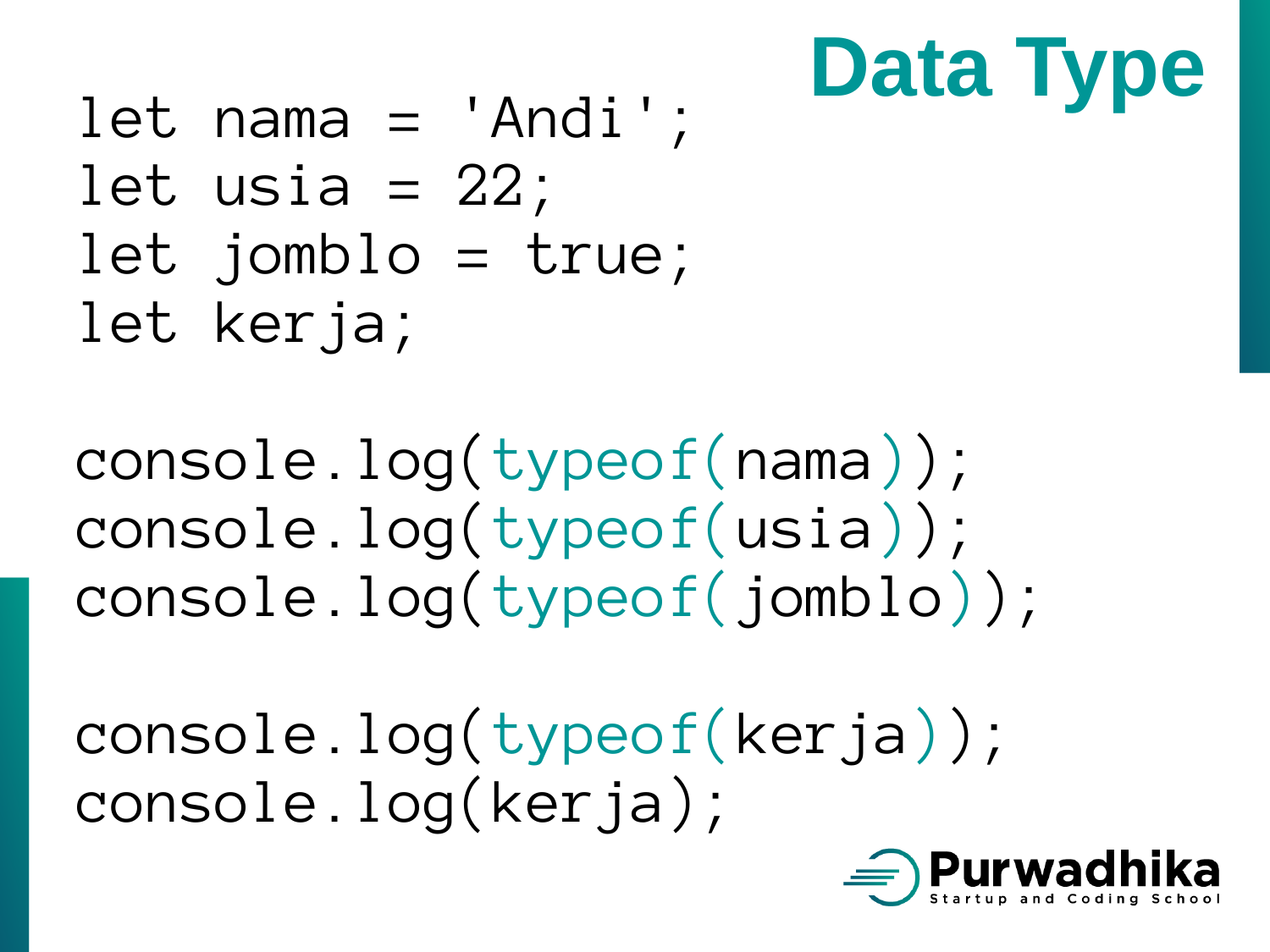

Data Type
let nama = 'Andi';
let usia = 22;
let jomblo = true;
let kerja;

console.log(typeof(nama));
console.log(typeof(usia));
console.log(typeof(jomblo));

console.log(typeof(kerja));
console.log(kerja);